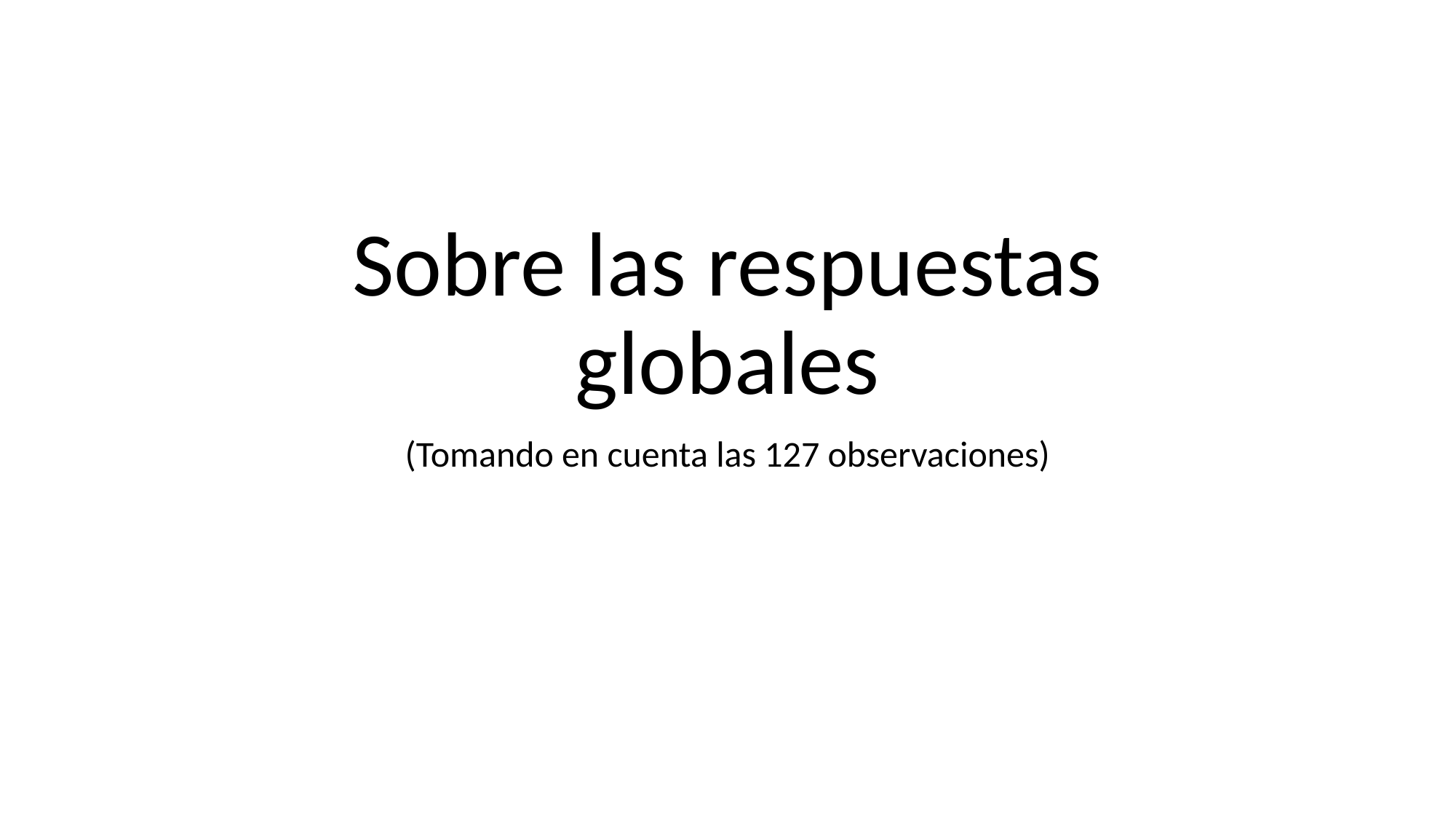

# Sobre las respuestas globales
(Tomando en cuenta las 127 observaciones)